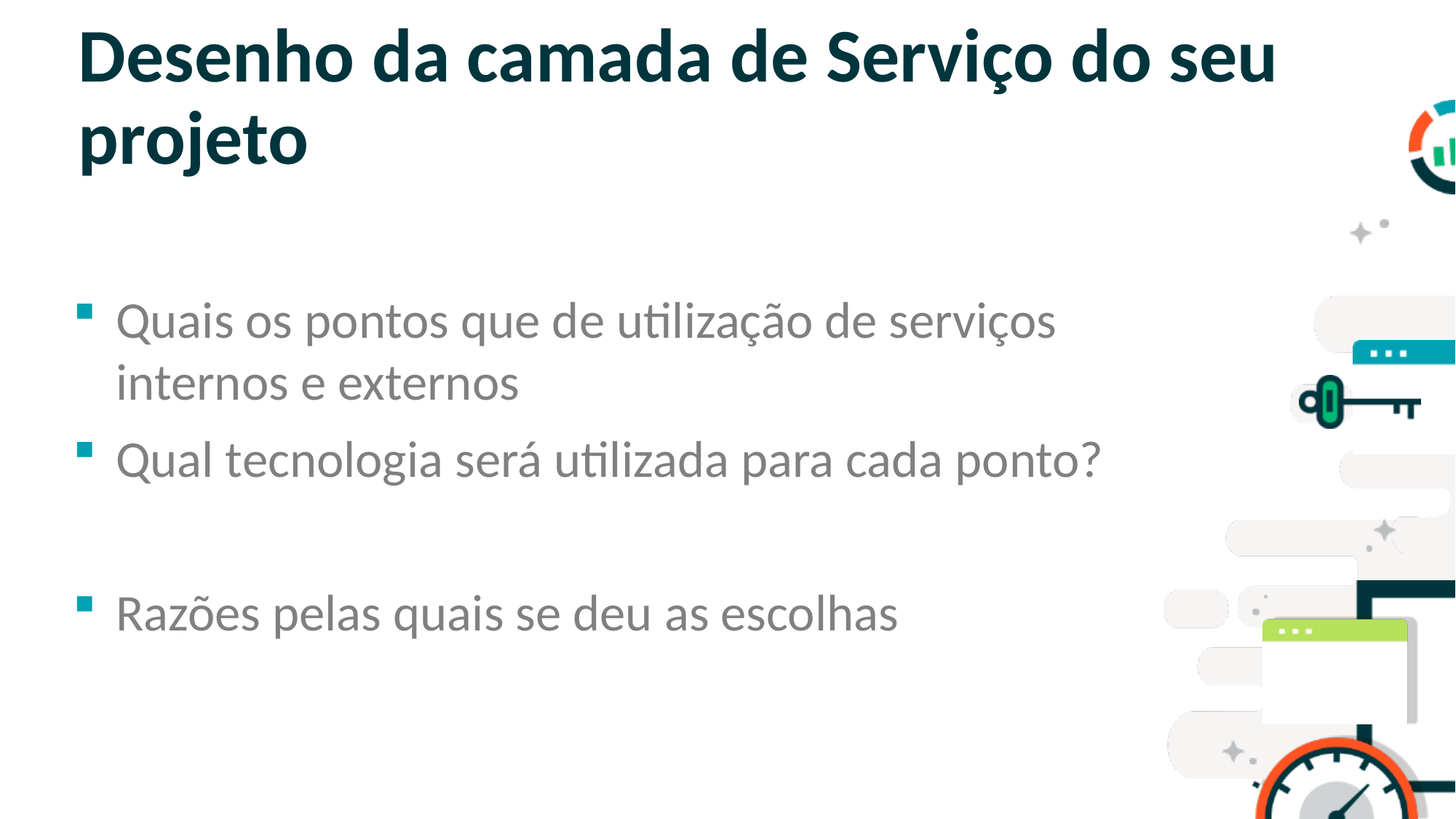

# Desenho da camada de Serviço do seu projeto
Quais os pontos que de utilização de serviços internos e externos
Qual tecnologia será utilizada para cada ponto?

Razões pelas quais se deu as escolhas
SLIDE PARA TEXTO CORRIDO
OBS: NÃO É ACONSELHÁVEL COLOCAR
MUITO TEXTO NOS SLIDES